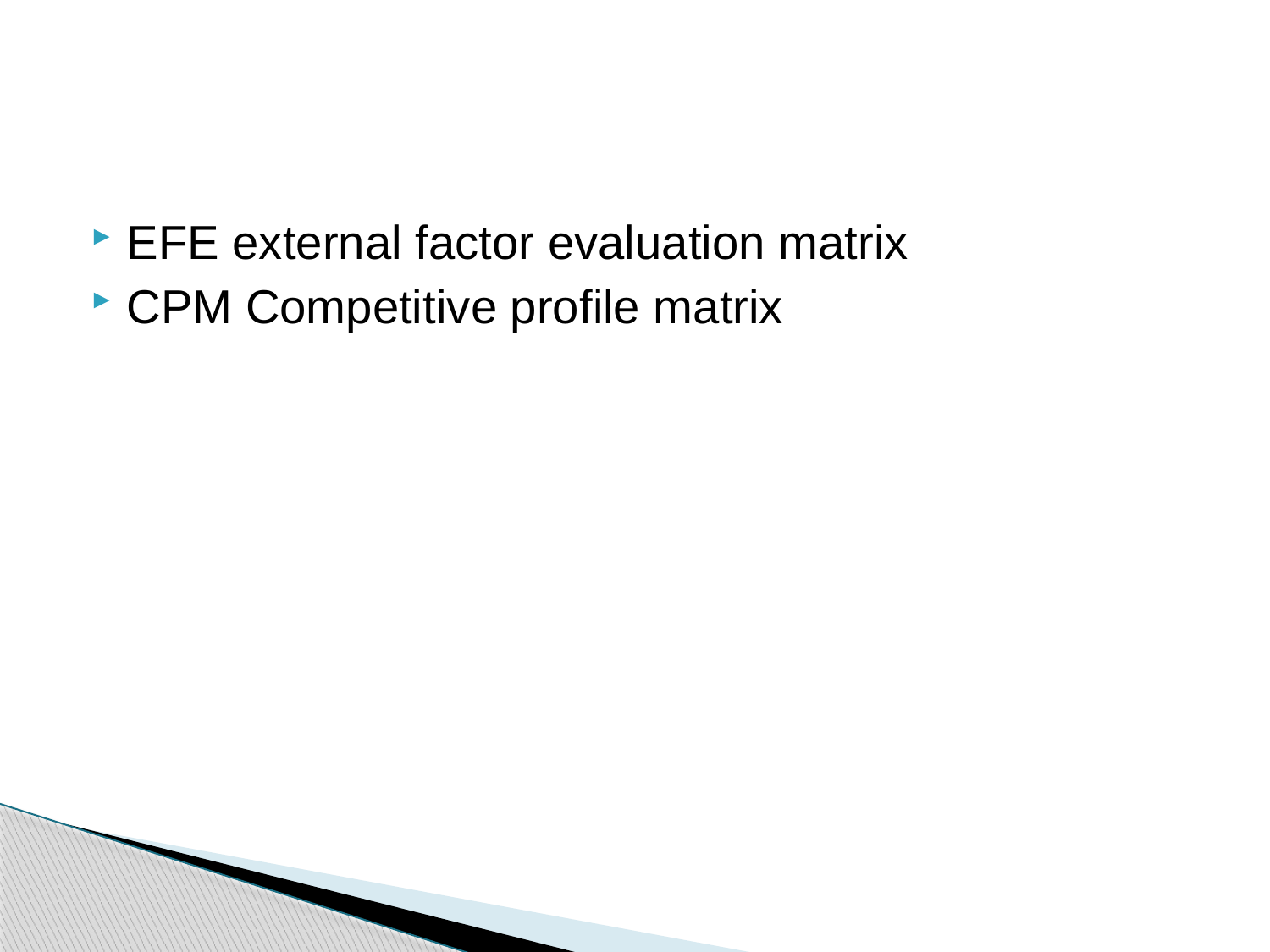

#
EFE external factor evaluation matrix
CPM Competitive profile matrix